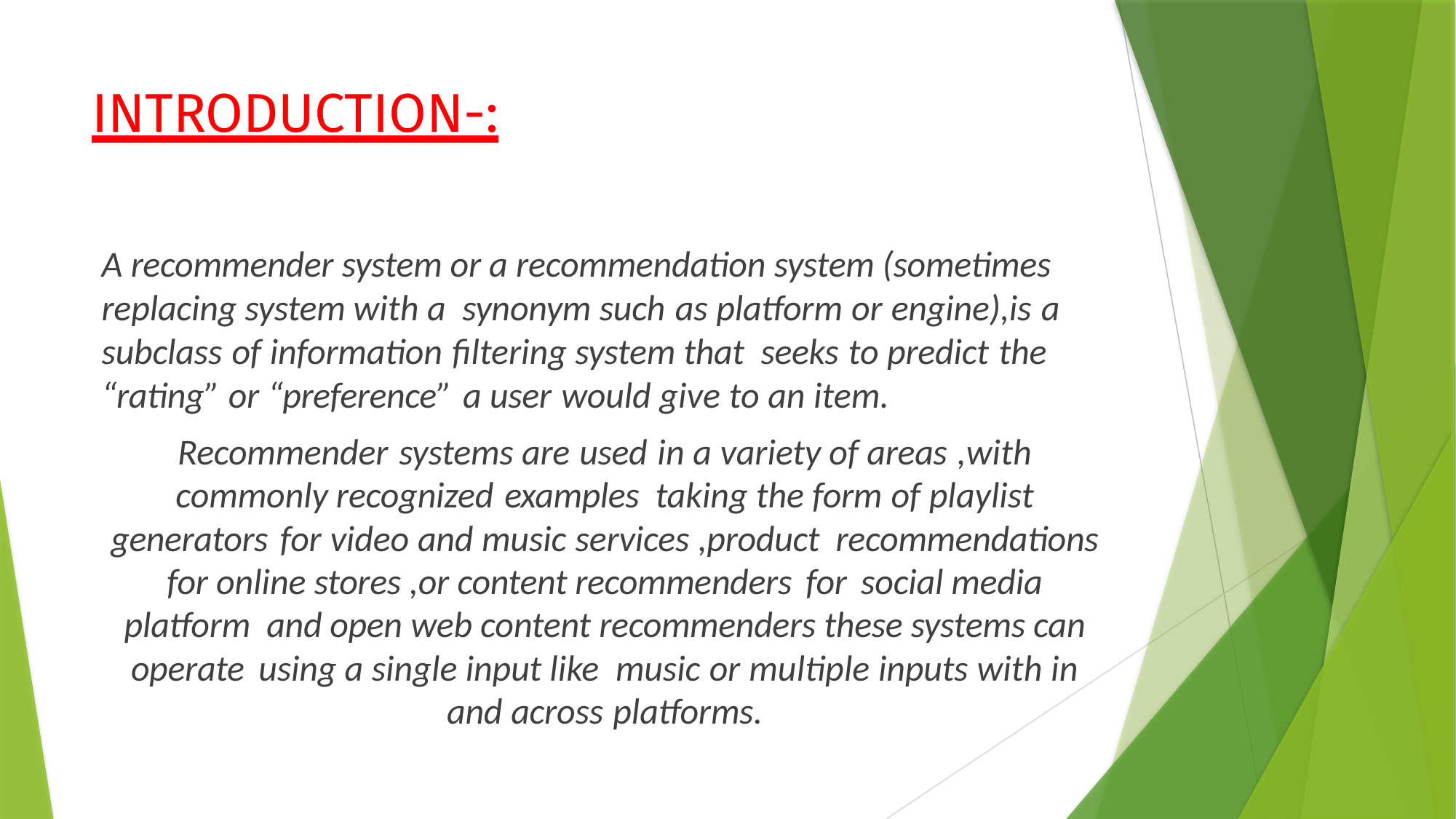

# INTRODUCTION-:
A recommender system or a recommendation system (sometimes replacing system with a  synonym such as platform or engine),is a subclass of information filtering system that  seeks to predict the “rating” or “preference” a user would give to an item.
Recommender systems are used in a variety of areas ,with commonly recognized examples  taking the form of playlist generators for video and music services ,product  recommendations for online stores ,or content recommenders for social media platform  and open web content recommenders these systems can operate using a single input like  music or multiple inputs with in and across platforms.